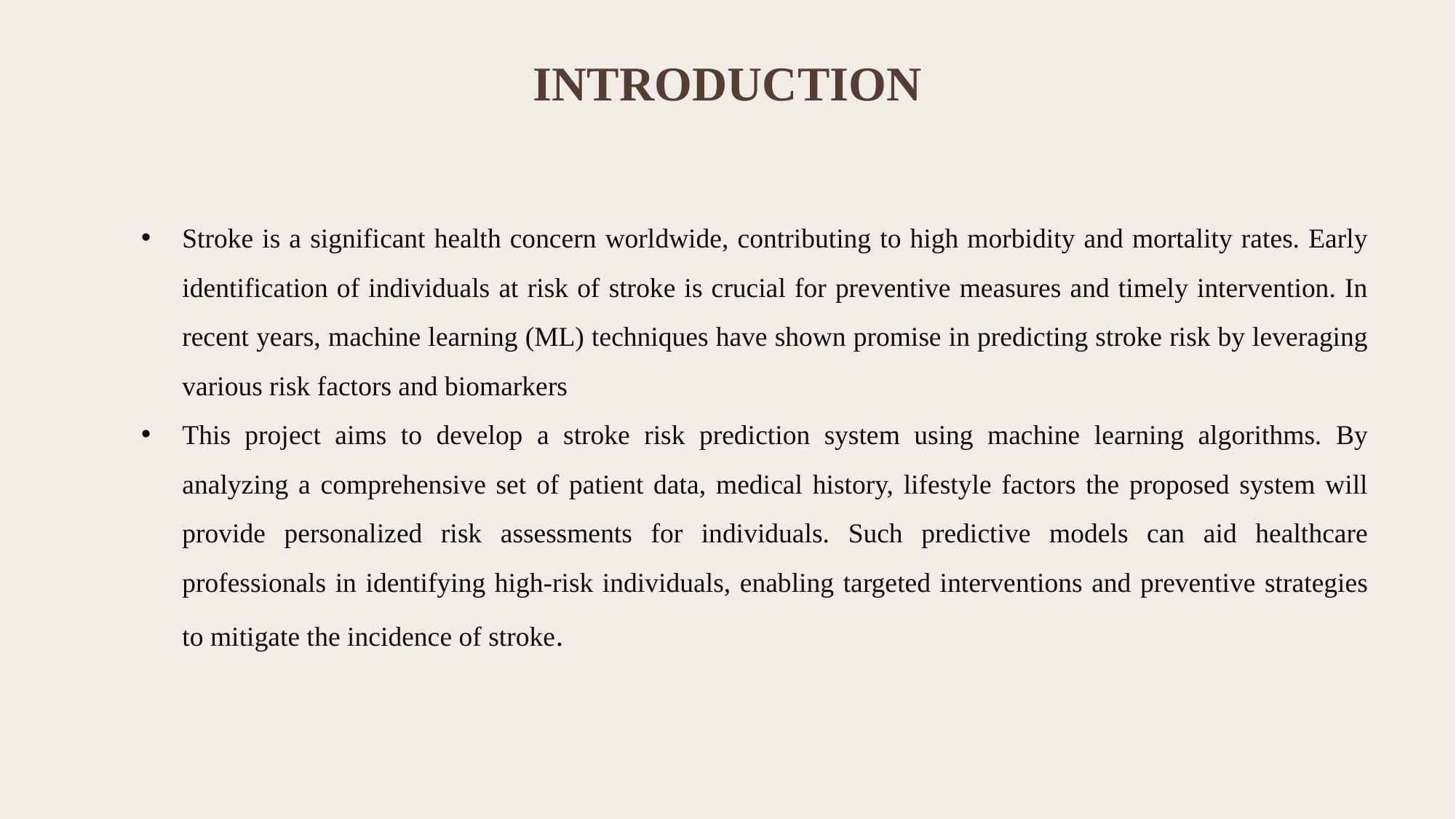

INTRODUCTION
Stroke is a significant health concern worldwide, contributing to high morbidity and mortality rates. Early identification of individuals at risk of stroke is crucial for preventive measures and timely intervention. In recent years, machine learning (ML) techniques have shown promise in predicting stroke risk by leveraging various risk factors and biomarkers
This project aims to develop a stroke risk prediction system using machine learning algorithms. By analyzing a comprehensive set of patient data, medical history, lifestyle factors the proposed system will provide personalized risk assessments for individuals. Such predictive models can aid healthcare professionals in identifying high-risk individuals, enabling targeted interventions and preventive strategies to mitigate the incidence of stroke.